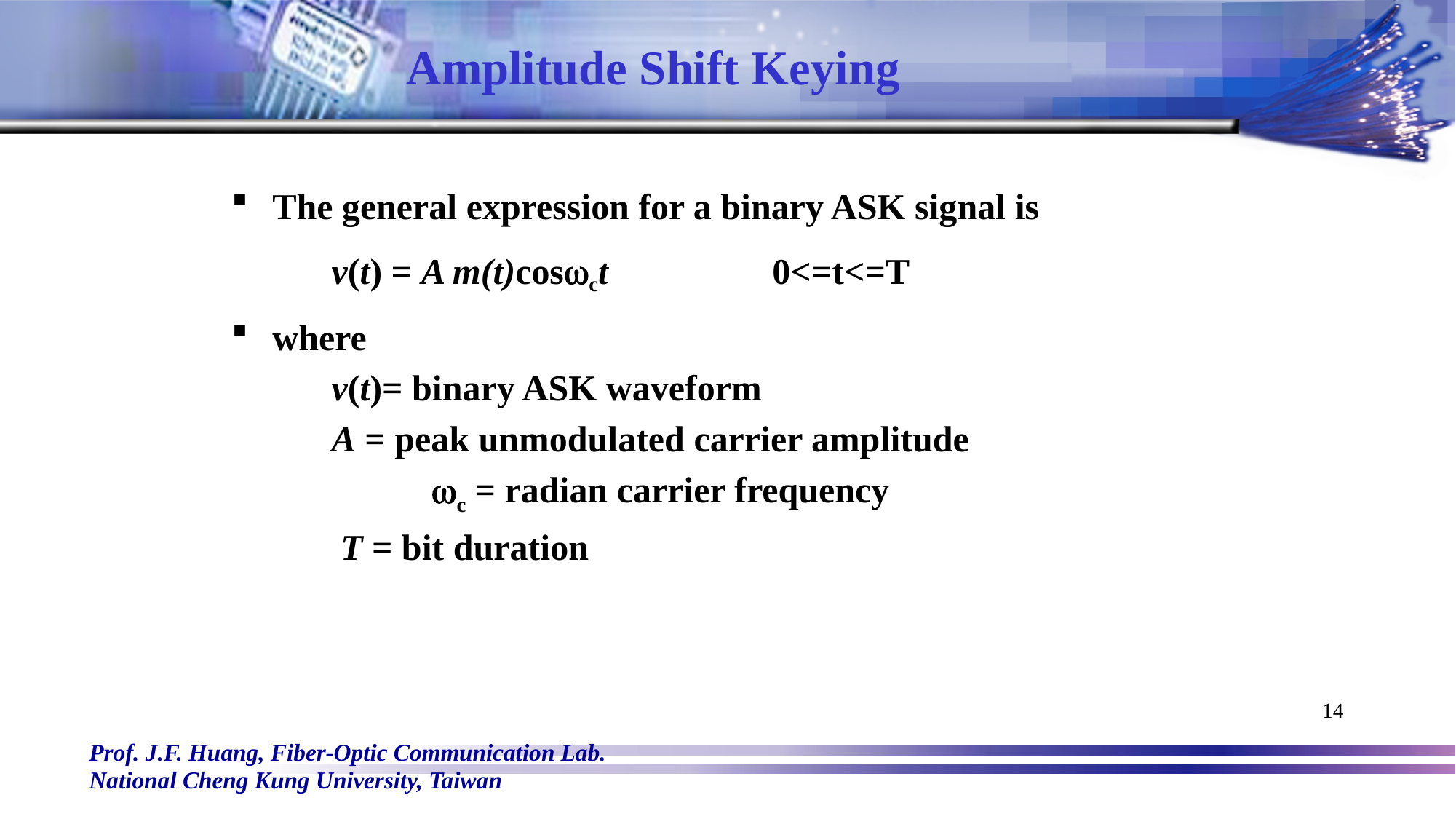

# Amplitude Shift Keying
The general expression for a binary ASK signal is

           v(t) = A m(t)cosωct                  0<=t<=T

where
           v(t)= binary ASK waveform
           A = peak unmodulated carrier amplitude
           ωc = radian carrier frequency
            T = bit duration

14